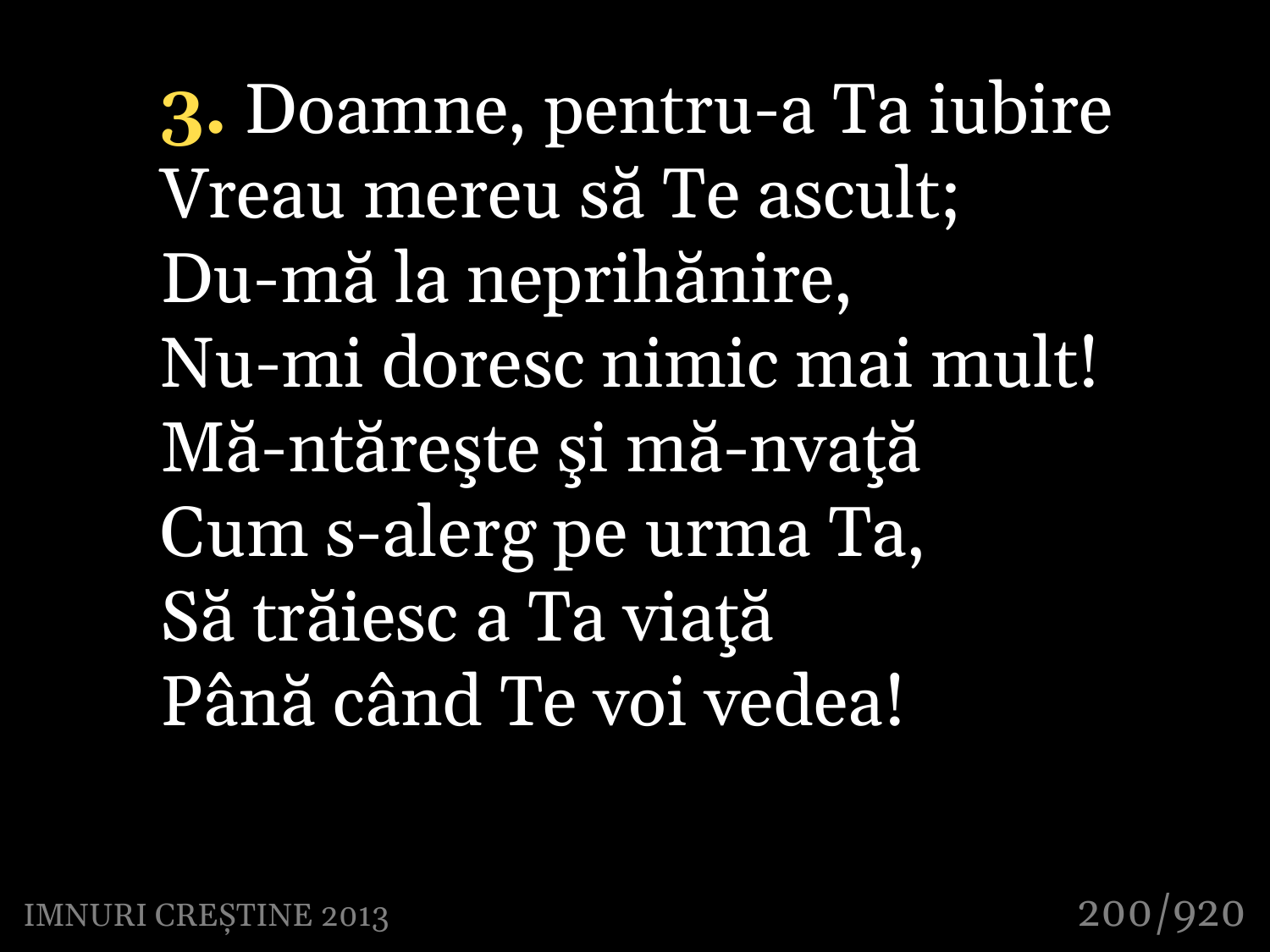

3. Doamne, pentru-a Ta iubire
Vreau mereu să Te ascult;
Du-mă la neprihănire,
Nu-mi doresc nimic mai mult!
Mă-ntăreşte şi mă-nvaţă
Cum s-alerg pe urma Ta,
Să trăiesc a Ta viaţă
Până când Te voi vedea!
200/920
IMNURI CREȘTINE 2013